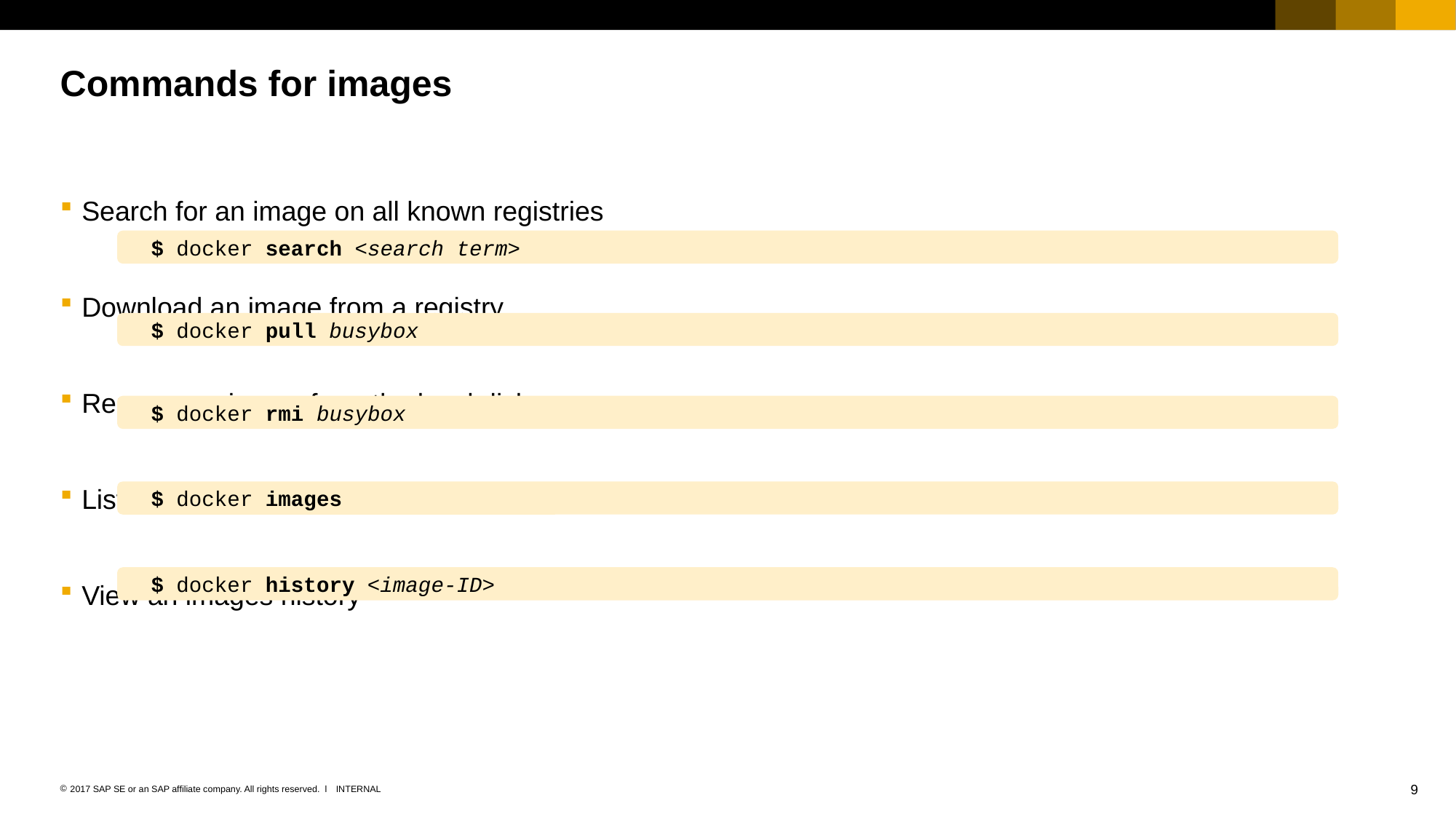

# Commands for images
Search for an image on all known registries

Download an image from a registry

Remove an image from the local disk

List all locally available images

View an images history

$ docker search <search term>
$ docker pull busybox
$ docker rmi busybox
$ docker images
$ docker history <image-ID>